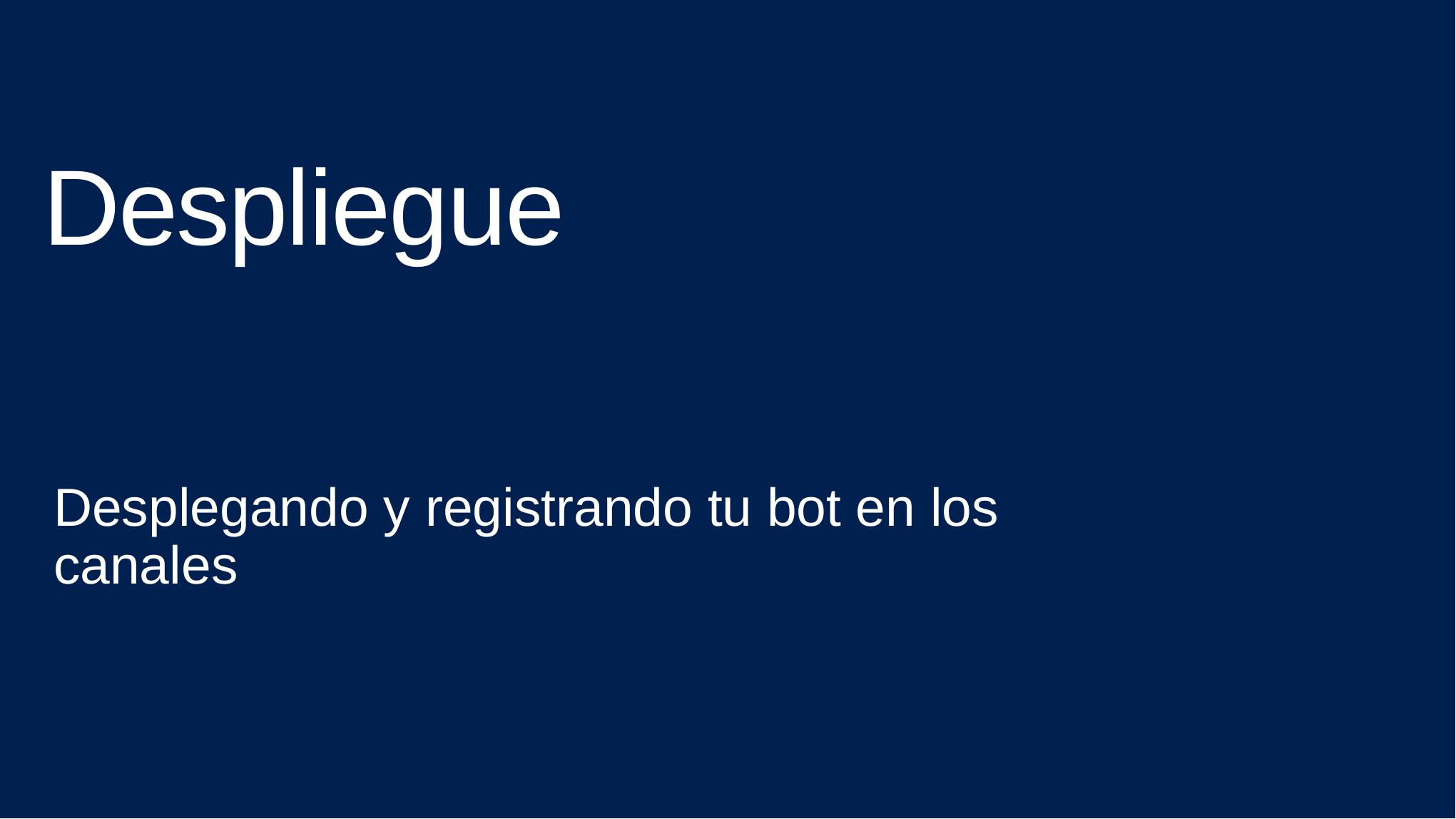

# Despliegue
Desplegando y registrando tu bot en los canales